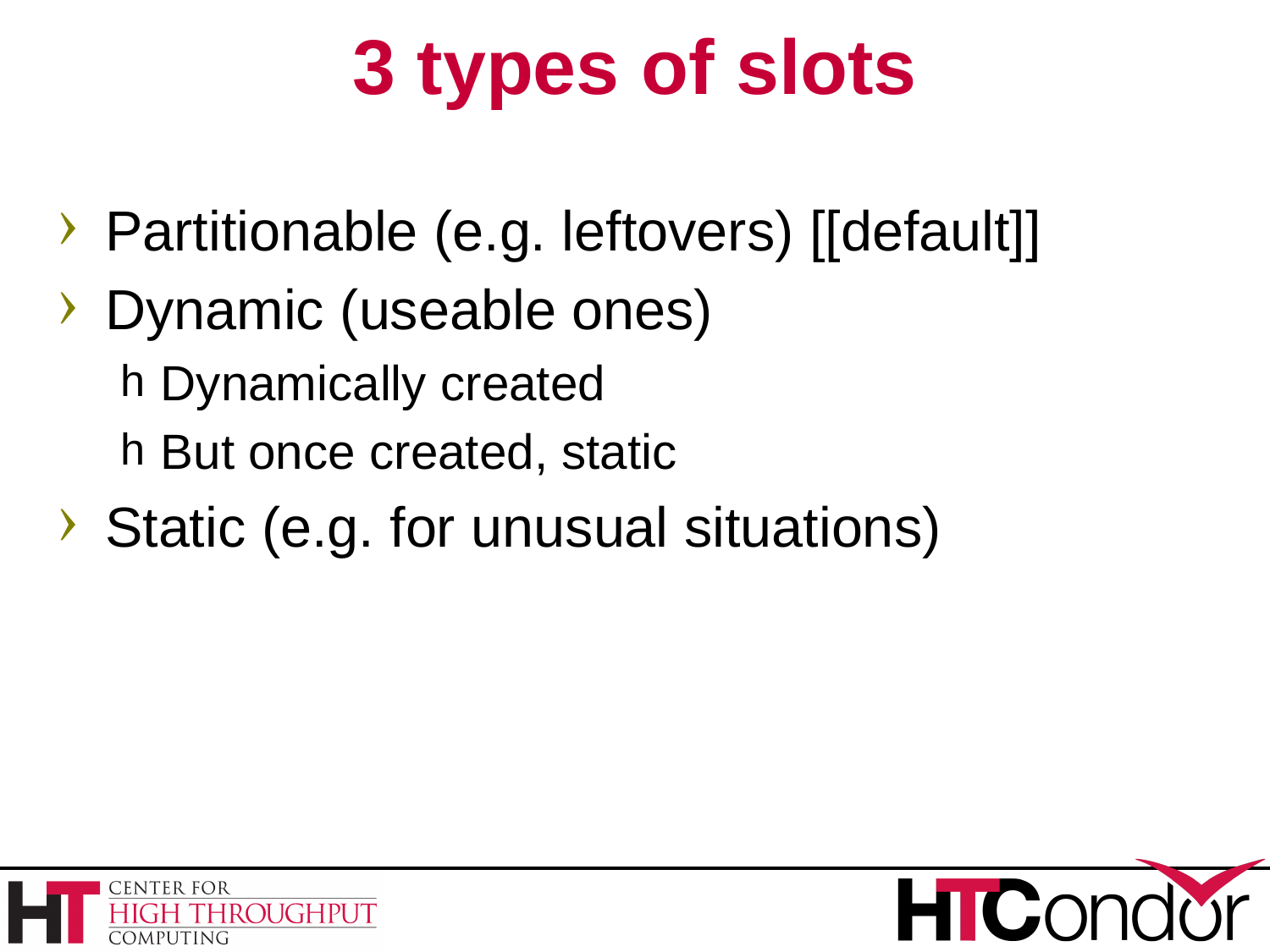

# 3 types of slots
Partitionable (e.g. leftovers) [[default]]
Dynamic (useable ones)
Dynamically created
But once created, static
Static (e.g. for unusual situations)